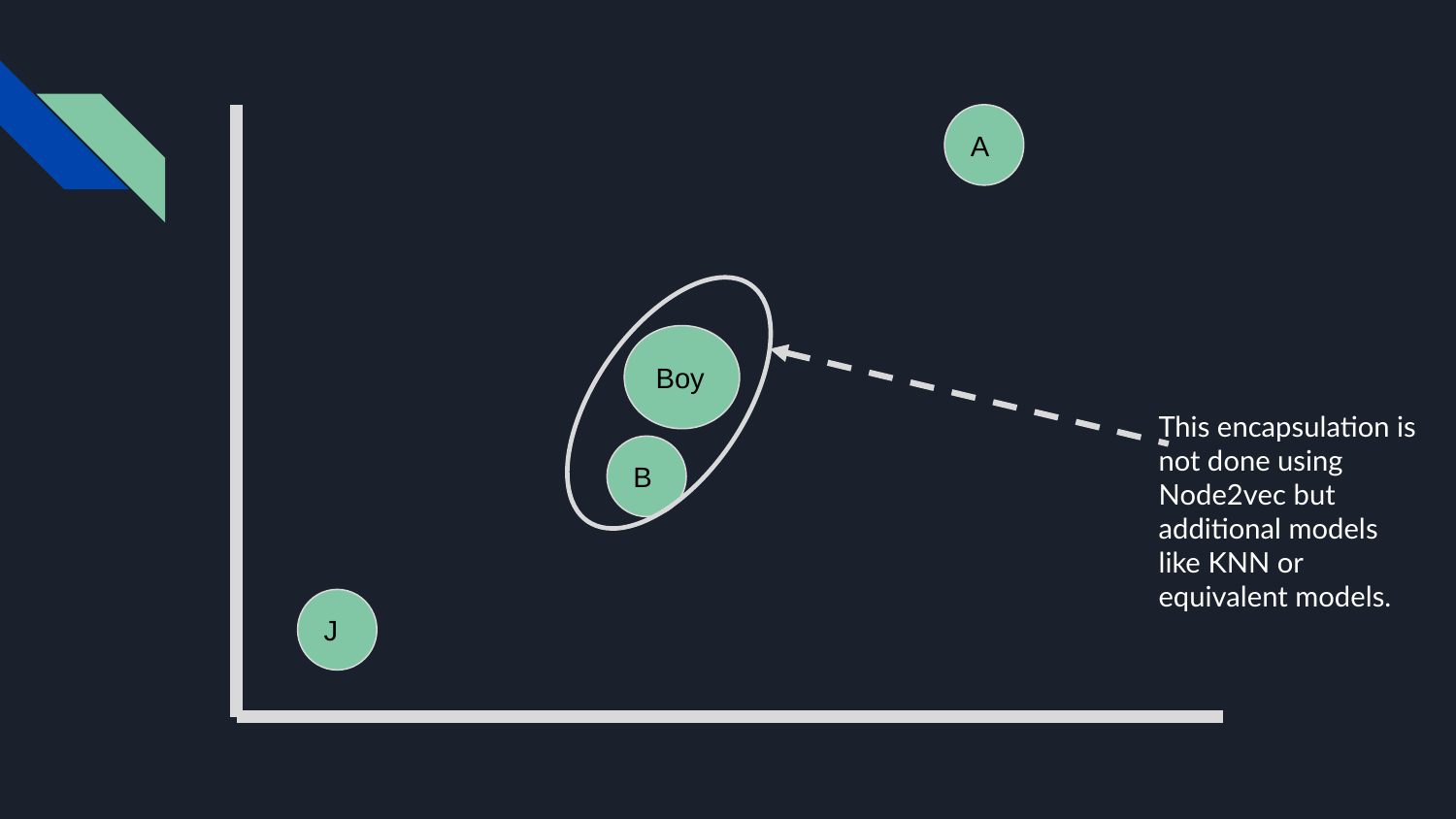

A

Boy
This encapsulation is not done using Node2vec but additional models like KNN or equivalent models.
B
J